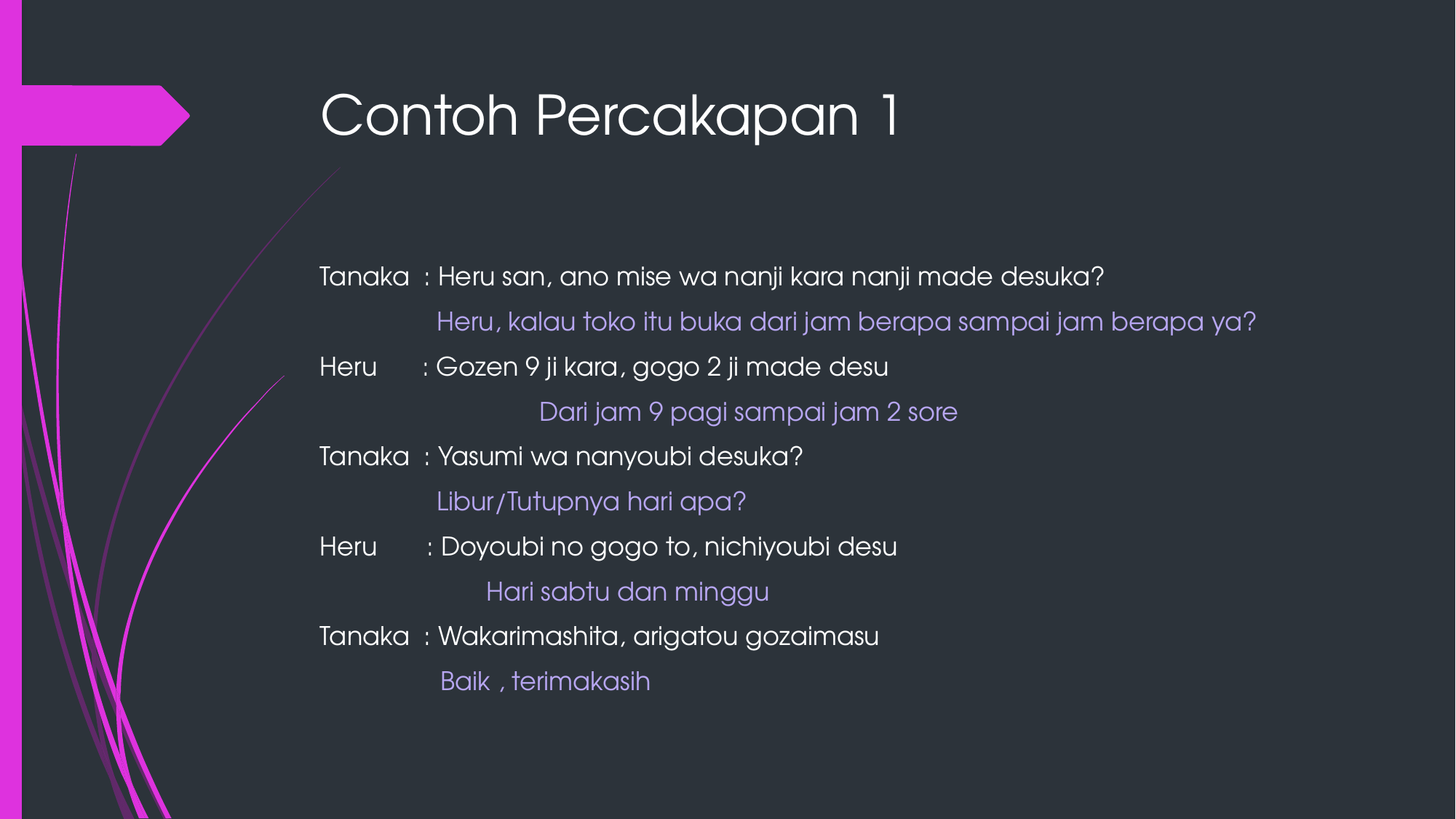

# Contoh Percakapan 1
Tanaka  : Heru san, ano mise wa nanji kara nanji made desuka?
		  Heru, kalau toko itu buka dari jam berapa sampai jam berapa ya?
Heru 	: Gozen 9 ji kara, gogo 2 ji made desu
	   	  Dari jam 9 pagi sampai jam 2 sore
Tanaka  : Yasumi wa nanyoubi desuka?
 		  Libur/Tutupnya hari apa?
Heru       : Doyoubi no gogo to, nichiyoubi desu
	         Hari sabtu dan minggu
Tanaka  : Wakarimashita, arigatou gozaimasu
                 Baik , terimakasih